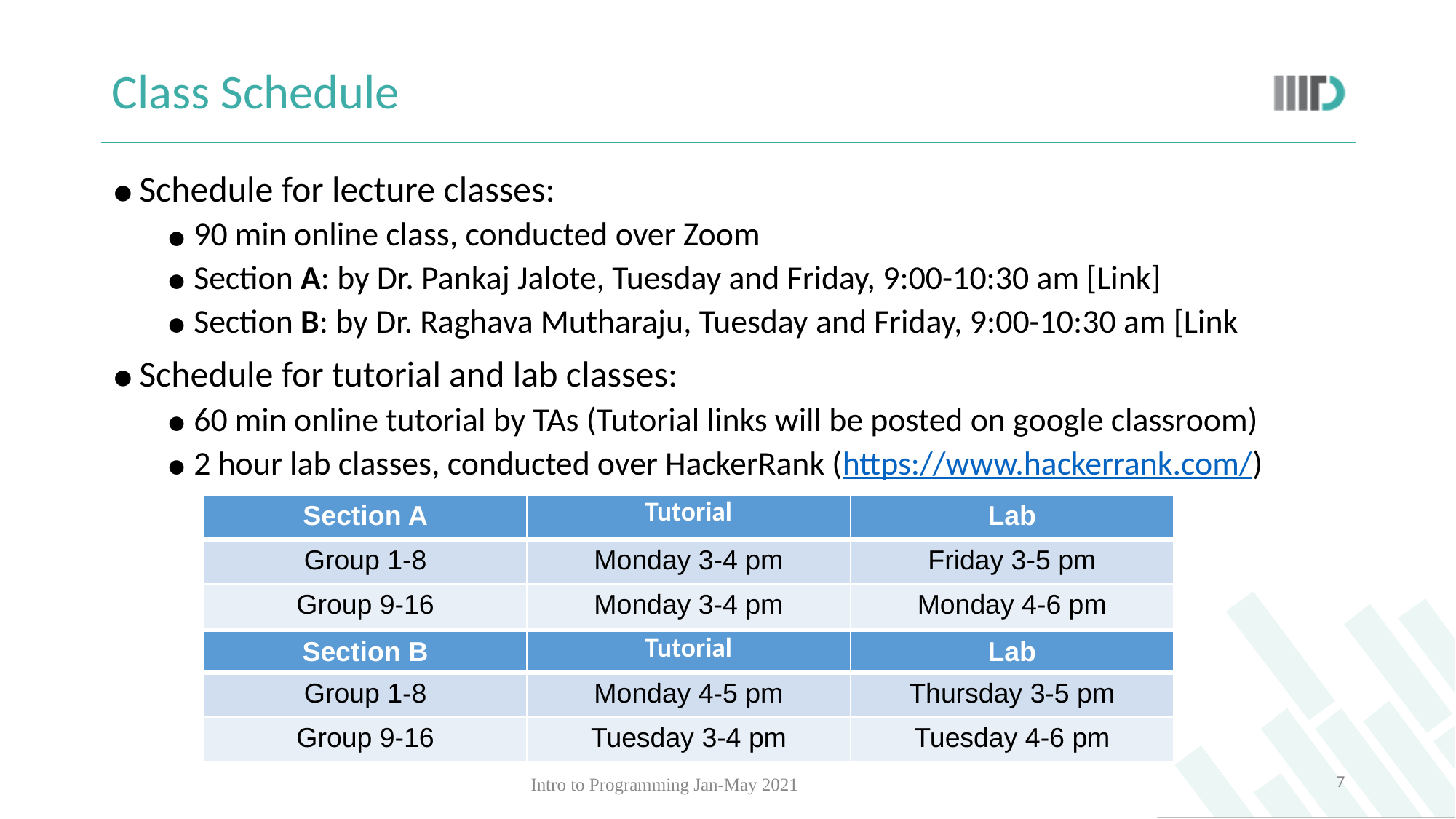

# Class Schedule
Schedule for lecture classes:
90 min online class, conducted over Zoom
Section A: by Dr. Pankaj Jalote, Tuesday and Friday, 9:00-10:30 am [Link]
Section B: by Dr. Raghava Mutharaju, Tuesday and Friday, 9:00-10:30 am [Link
Schedule for tutorial and lab classes:
60 min online tutorial by TAs (Tutorial links will be posted on google classroom)
2 hour lab classes, conducted over HackerRank (https://www.hackerrank.com/)

| Section A | Tutorial | Lab |
| --- | --- | --- |
| Group 1-8 | Monday 3-4 pm | Friday 3-5 pm |
| Group 9-16 | Monday 3-4 pm | Monday 4-6 pm |
| Section B | Tutorial | Lab |
| --- | --- | --- |
| Group 1-8 | Monday 4-5 pm | Thursday 3-5 pm |
| Group 9-16 | Tuesday 3-4 pm | Tuesday 4-6 pm |
7
Intro to Programming Jan-May 2021